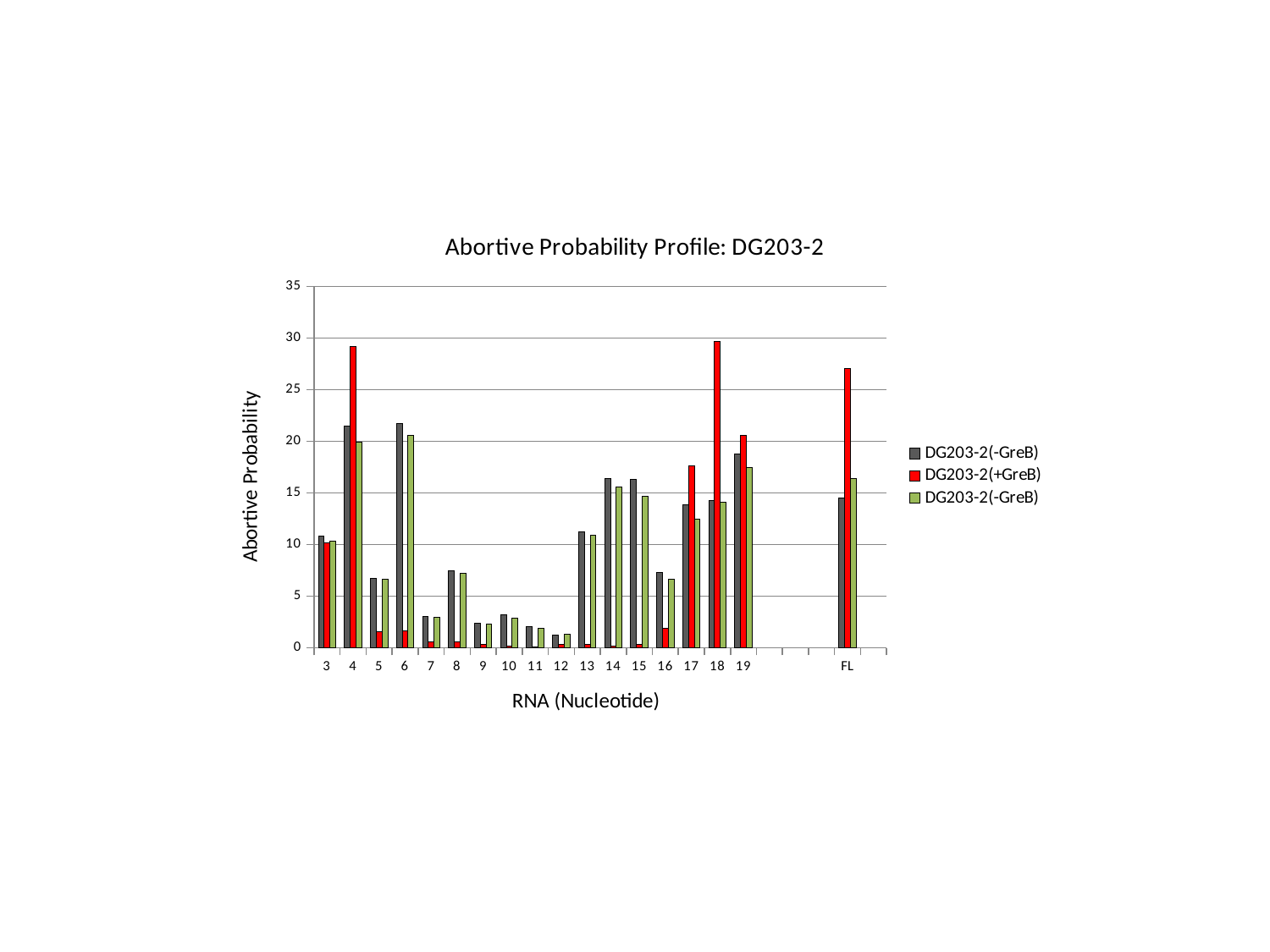

### Chart: Abortive Probability Profile: DG203-2

| Category |  |  |  |
|---|---|---|---|
| 3 | 10.79325617577074 | 10.16623364793961 | 10.31719407662253 |
| 4 | 21.47145074892983 | 29.18200595442165 | 19.93833780500862 |
| 5 | 6.762784632516703 | 1.523500758580886 | 6.64360641228245 |
| 6 | 21.69560116116201 | 1.641429083113319 | 20.54314491020076 |
| 7 | 3.066693309843056 | 0.561102728439662 | 2.964189583562396 |
| 8 | 7.499179232694888 | 0.581545757203967 | 7.222923996023666 |
| 9 | 2.378304952509561 | 0.314828694039608 | 2.28359111650281 |
| 10 | 3.160942428842902 | 0.15030821322108 | 2.883746343599043 |
| 11 | 2.058666436238076 | 0.0854843207179115 | 1.851613240528042 |
| 12 | 1.233164472261779 | 0.296314386213503 | 1.285141783492298 |
| 13 | 11.21961499740553 | 0.334599466021694 | 10.8908828489481 |
| 14 | 16.43058251589461 | 0.145004069590016 | 15.57435607250123 |
| 15 | 16.28934056147228 | 0.342758301332378 | 14.6790455846772 |
| 16 | 7.328638731791175 | 1.850716463364936 | 6.639089199648881 |
| 17 | 13.85206928720787 | 17.60016991895311 | 12.47333617403072 |
| 18 | 14.2658387158278 | 29.68369232322154 | 14.08797538419243 |
| 19 | 18.78592746779821 | 20.5844797566748 | 17.45257347795108 |
|  | None | None | None |
|  | None | None | None |
|  | None | None | None |
| FL | 14.5 | 27.1 | 16.4 |